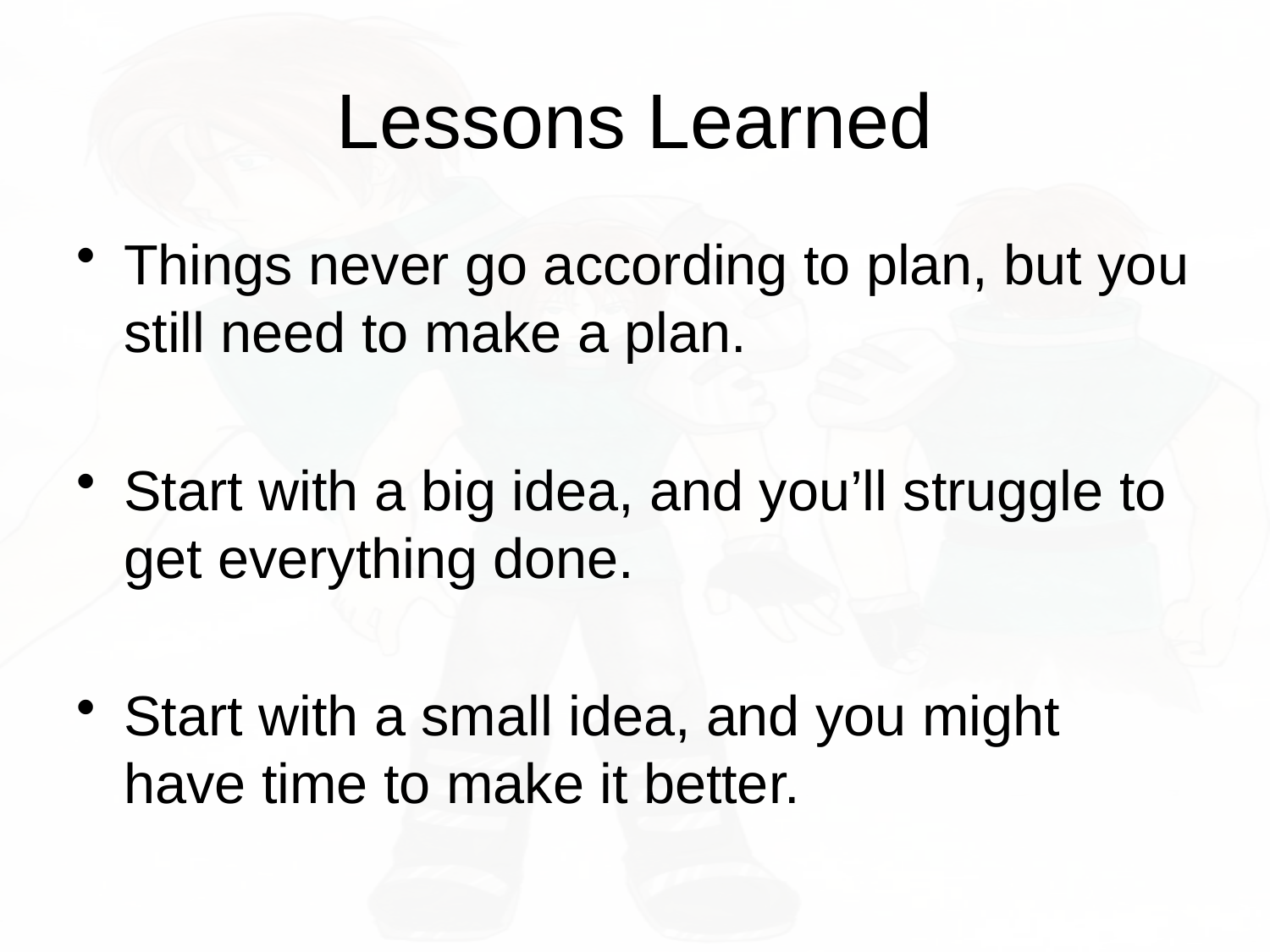

# Lessons Learned
Things never go according to plan, but you still need to make a plan.

Start with a big idea, and you’ll struggle to get everything done.

Start with a small idea, and you might have time to make it better.